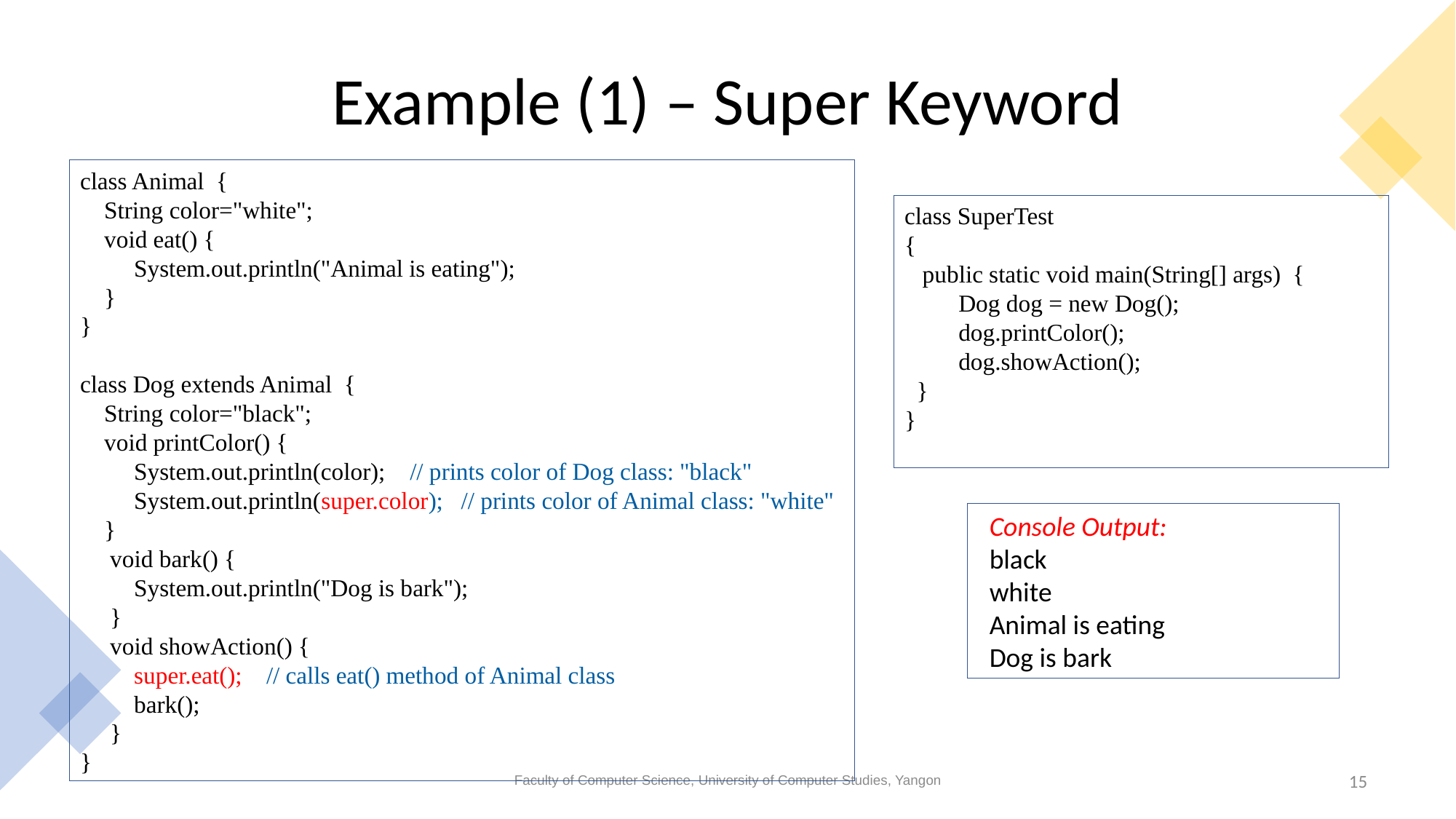

# Example (1) – Super Keyword
class Animal  {
    String color="white";
    void eat() {
         System.out.println("Animal is eating");
    }
}

class Dog extends Animal  {
    String color="black";
    void printColor() {
         System.out.println(color);    // prints color of Dog class: "black"
         System.out.println(super.color);   // prints color of Animal class: "white"
    }
     void bark() {
         System.out.println("Dog is bark");
     }
     void showAction() {
         super.eat();    // calls eat() method of Animal class
         bark();
     }
}
class SuperTest
{
   public static void main(String[] args)  {
         Dog dog = new Dog();
         dog.printColor();
         dog.showAction();
  }
}

Console Output:
black
white
Animal is eating
Dog is bark

Faculty of Computer Science, University of Computer Studies, Yangon
15